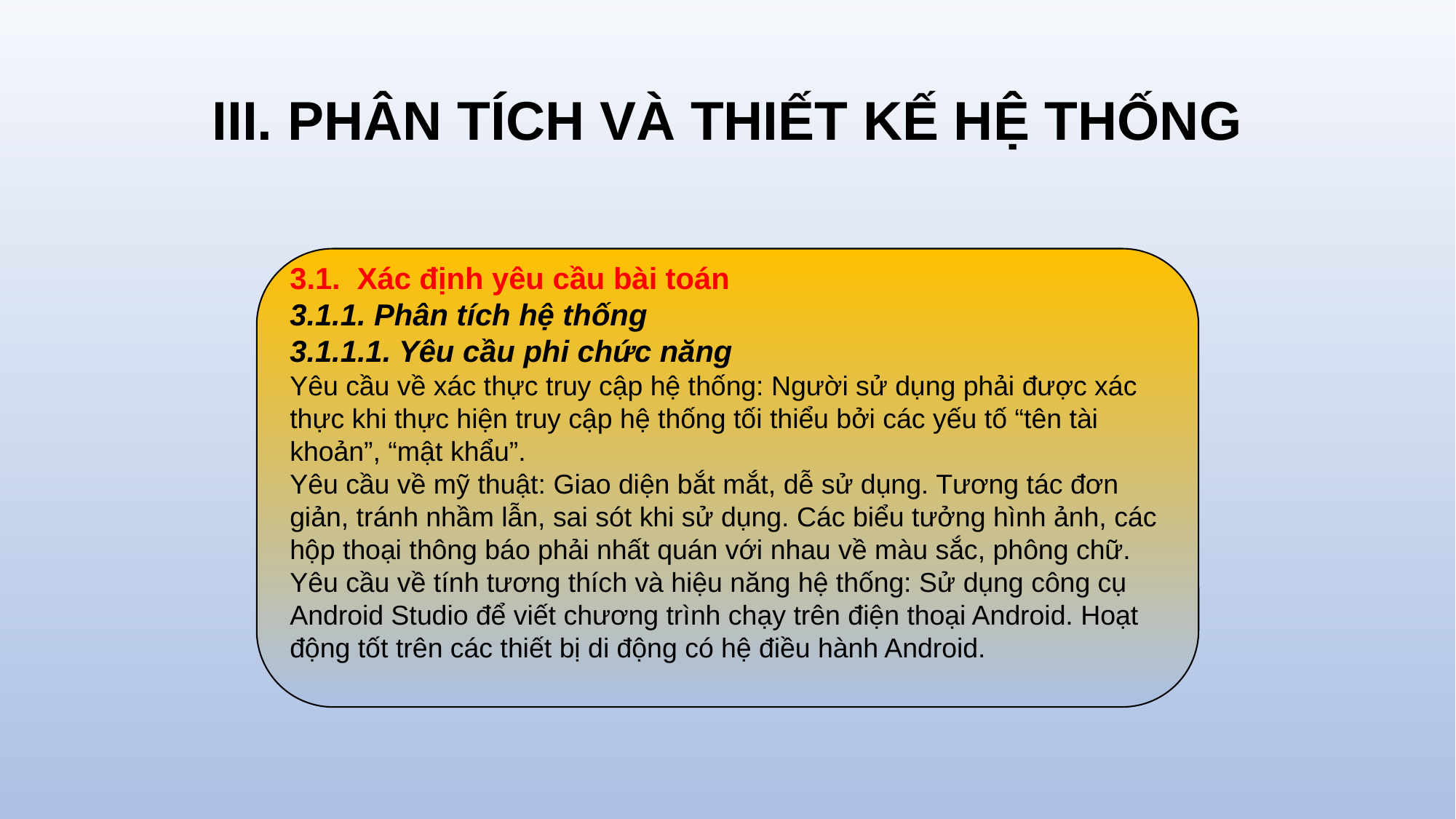

# III. PHÂN TÍCH VÀ THIẾT KẾ HỆ THỐNG

3.1.  Xác định yêu cầu bài toán
3.1.1. Phân tích hệ thống
3.1.1.1. Yêu cầu phi chức năng
Yêu cầu về xác thực truy cập hệ thống: Người sử dụng phải được xác thực khi thực hiện truy cập hệ thống tối thiểu bởi các yếu tố “tên tài khoản”, “mật khẩu”.
Yêu cầu về mỹ thuật: Giao diện bắt mắt, dễ sử dụng. Tương tác đơn giản, tránh nhầm lẫn, sai sót khi sử dụng. Các biểu tưởng hình ảnh, các hộp thoại thông báo phải nhất quán với nhau về màu sắc, phông chữ.
Yêu cầu về tính tương thích và hiệu năng hệ thống: Sử dụng công cụ Android Studio để viết chương trình chạy trên điện thoại Android. Hoạt động tốt trên các thiết bị di động có hệ điều hành Android.